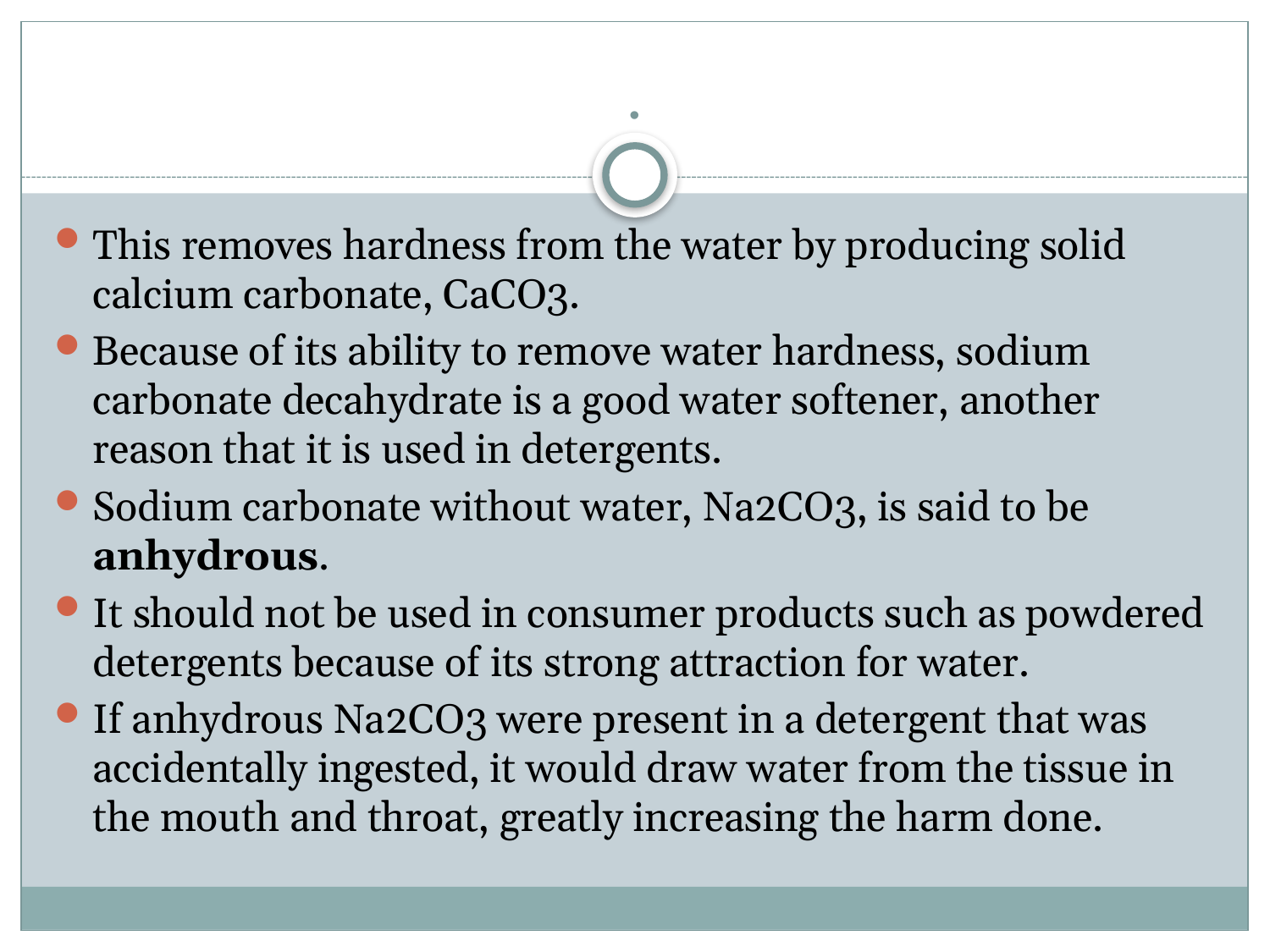

# .
This removes hardness from the water by producing solid calcium carbonate, CaCO3.
Because of its ability to remove water hardness, sodium carbonate decahydrate is a good water softener, another reason that it is used in detergents.
Sodium carbonate without water, Na2CO3, is said to be anhydrous.
It should not be used in consumer products such as powdered detergents because of its strong attraction for water.
If anhydrous Na2CO3 were present in a detergent that was accidentally ingested, it would draw water from the tissue in the mouth and throat, greatly increasing the harm done.